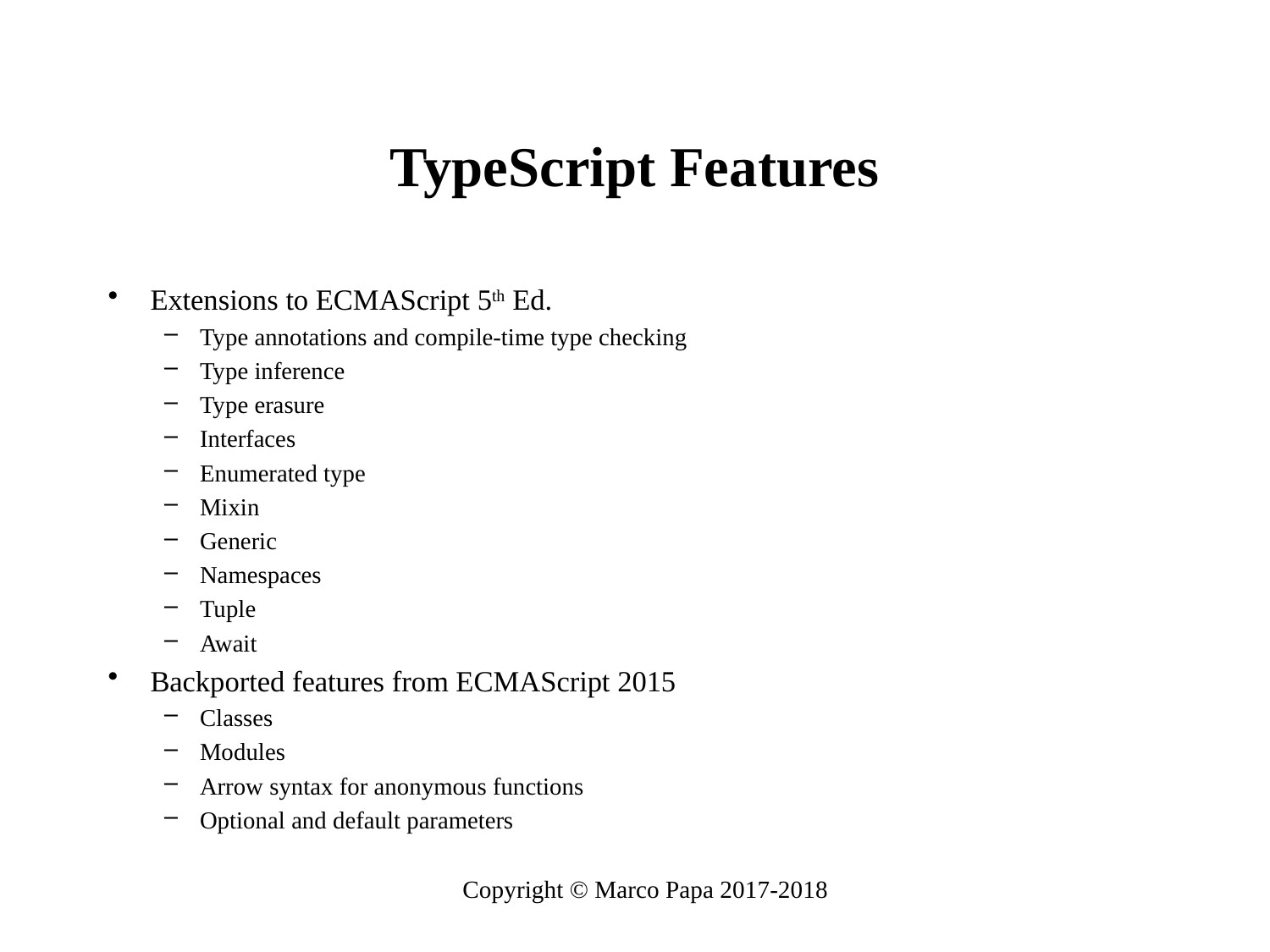

# TypeScript Features
Extensions to ECMAScript 5th Ed.
Type annotations and compile-time type checking
Type inference
Type erasure
Interfaces
Enumerated type
Mixin
Generic
Namespaces
Tuple
Await
Backported features from ECMAScript 2015
Classes
Modules
Arrow syntax for anonymous functions
Optional and default parameters

Copyright © Marco Papa 2017-2018